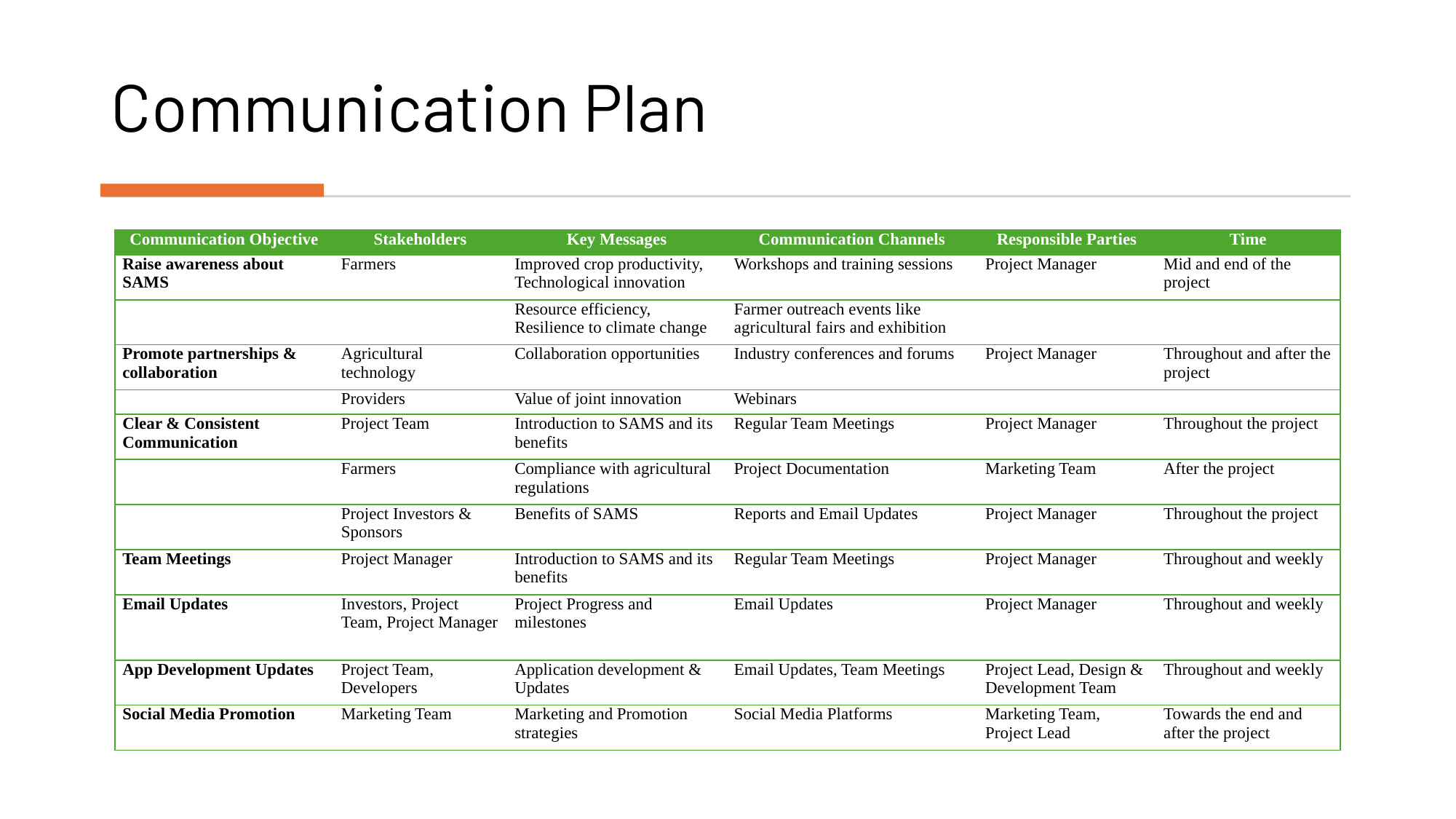

# Communication Plan

| Communication Objective | Stakeholders | Key Messages | Communication Channels | Responsible Parties | Time |
| --- | --- | --- | --- | --- | --- |
| Raise awareness about SAMS | Farmers | Improved crop productivity, Technological innovation | Workshops and training sessions | Project Manager | Mid and end of the project |
|  |  | Resource efficiency, Resilience to climate change | Farmer outreach events like agricultural fairs and exhibition |  |  |
| Promote partnerships & collaboration | Agricultural technology | Collaboration opportunities | Industry conferences and forums | Project Manager | Throughout and after the project |
|  | Providers | Value of joint innovation | Webinars |  |  |
| Clear & Consistent Communication | Project Team | Introduction to SAMS and its benefits | Regular Team Meetings | Project Manager | Throughout the project |
|  | Farmers | Compliance with agricultural regulations | Project Documentation | Marketing Team | After the project |
|  | Project Investors & Sponsors | Benefits of SAMS | Reports and Email Updates | Project Manager | Throughout the project |
| Team Meetings | Project Manager | Introduction to SAMS and its benefits | Regular Team Meetings | Project Manager | Throughout and weekly |
| Email Updates | Investors, Project Team, Project Manager | Project Progress and milestones | Email Updates | Project Manager | Throughout and weekly |
| App Development Updates | Project Team, Developers | Application development & Updates | Email Updates, Team Meetings | Project Lead, Design & Development Team | Throughout and weekly |
| Social Media Promotion | Marketing Team | Marketing and Promotion strategies | Social Media Platforms | Marketing Team, Project Lead | Towards the end and after the project |